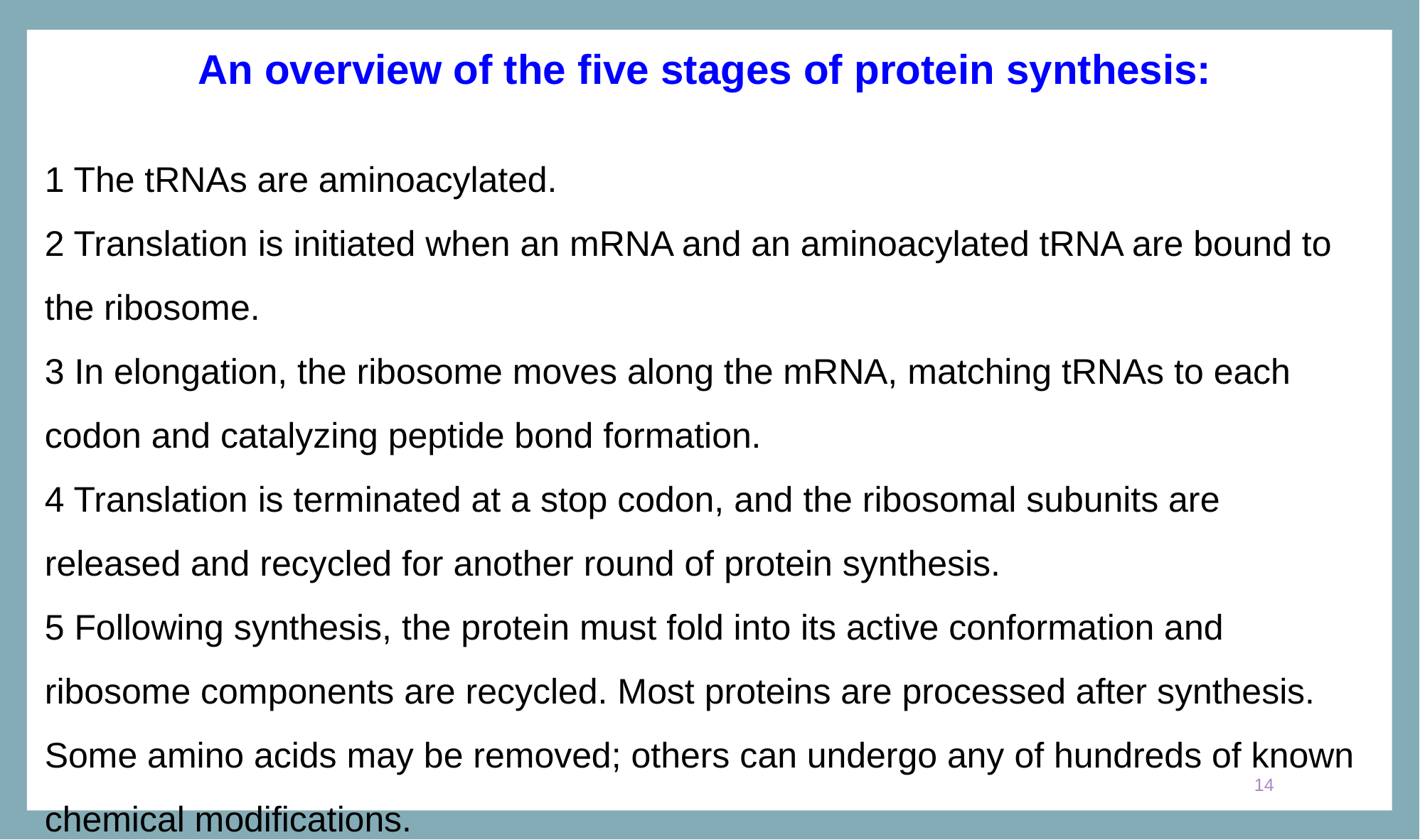

An overview of the five stages of protein synthesis:

1 The tRNAs are aminoacylated.
2 Translation is initiated when an mRNA and an aminoacylated tRNA are bound to the ribosome.
3 In elongation, the ribosome moves along the mRNA, matching tRNAs to each codon and catalyzing peptide bond formation.
4 Translation is terminated at a stop codon, and the ribosomal subunits are released and recycled for another round of protein synthesis.
5 Following synthesis, the protein must fold into its active conformation and ribosome components are recycled. Most proteins are processed after synthesis. Some amino acids may be removed; others can undergo any of hundreds of known chemical modifications.
14